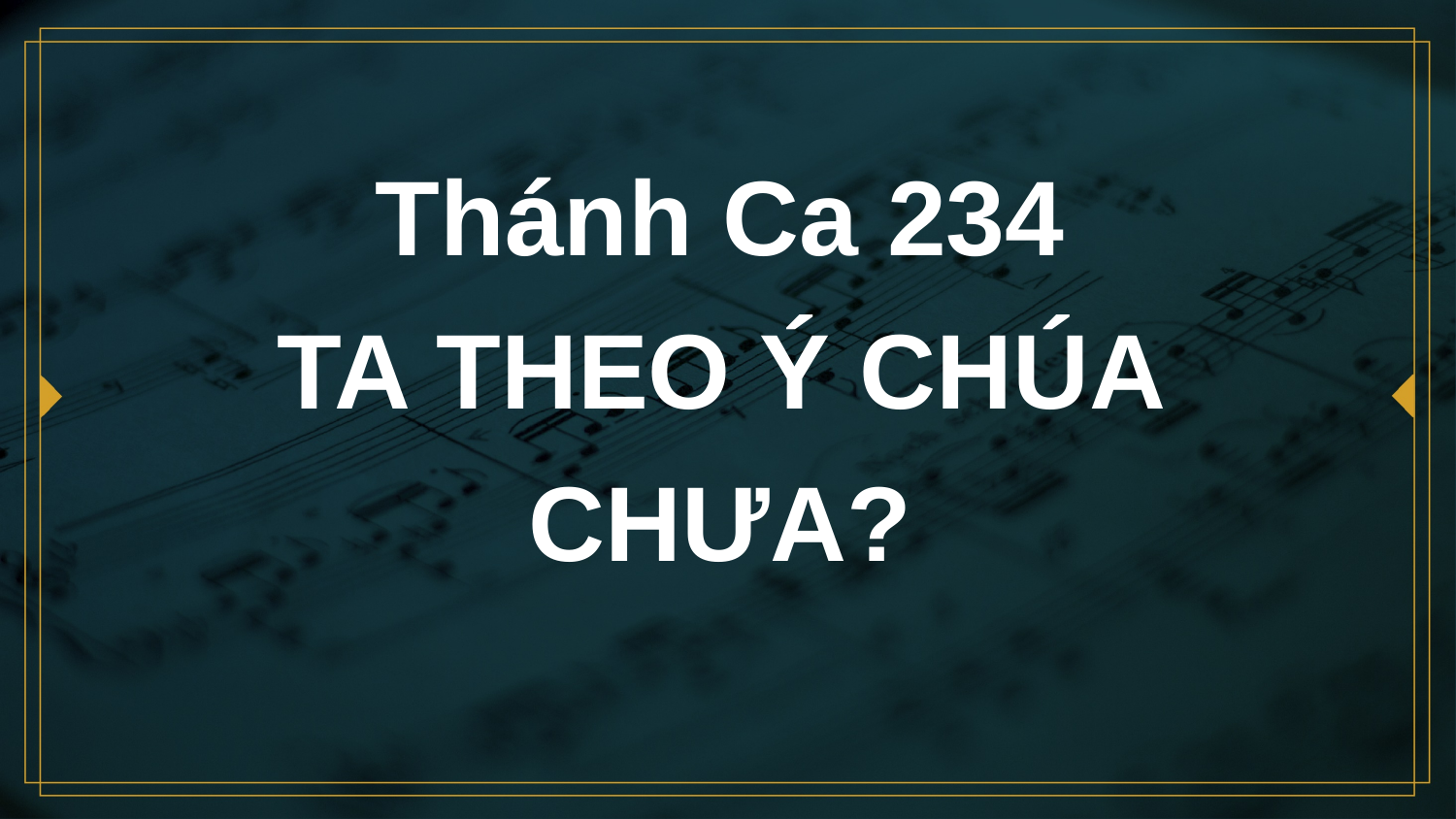

# Thánh Ca 234 TA THEO Ý CHÚA CHƯA?